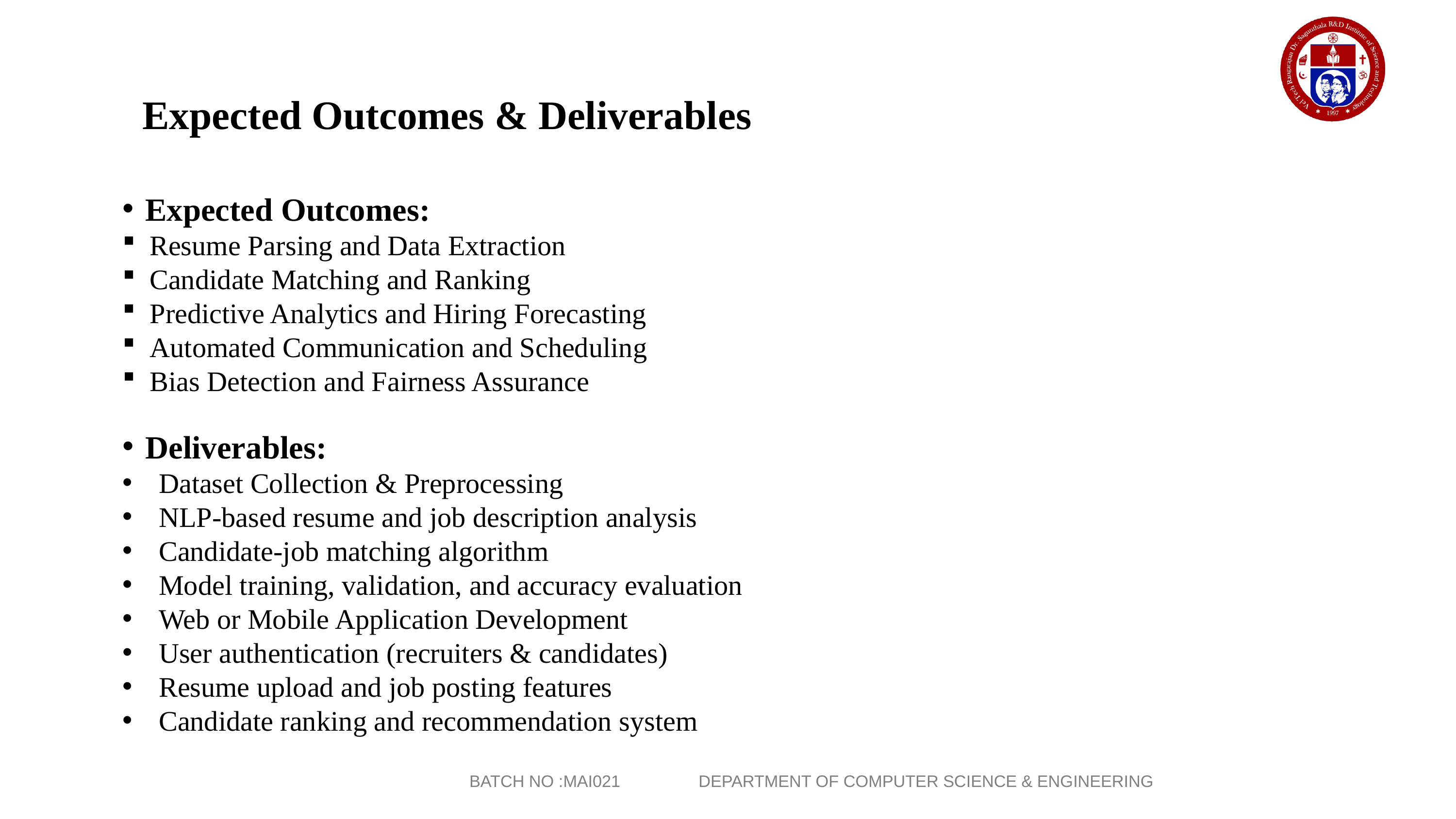

Expected Outcomes & Deliverables
Expected Outcomes:
Resume Parsing and Data Extraction
Candidate Matching and Ranking
Predictive Analytics and Hiring Forecasting
Automated Communication and Scheduling
Bias Detection and Fairness Assurance

Deliverables:
Dataset Collection & Preprocessing
NLP-based resume and job description analysis
Candidate-job matching algorithm
Model training, validation, and accuracy evaluation
Web or Mobile Application Development
User authentication (recruiters & candidates)
Resume upload and job posting features
Candidate ranking and recommendation system

BATCH NO :MAI021                 DEPARTMENT OF COMPUTER SCIENCE & ENGINEERING
13